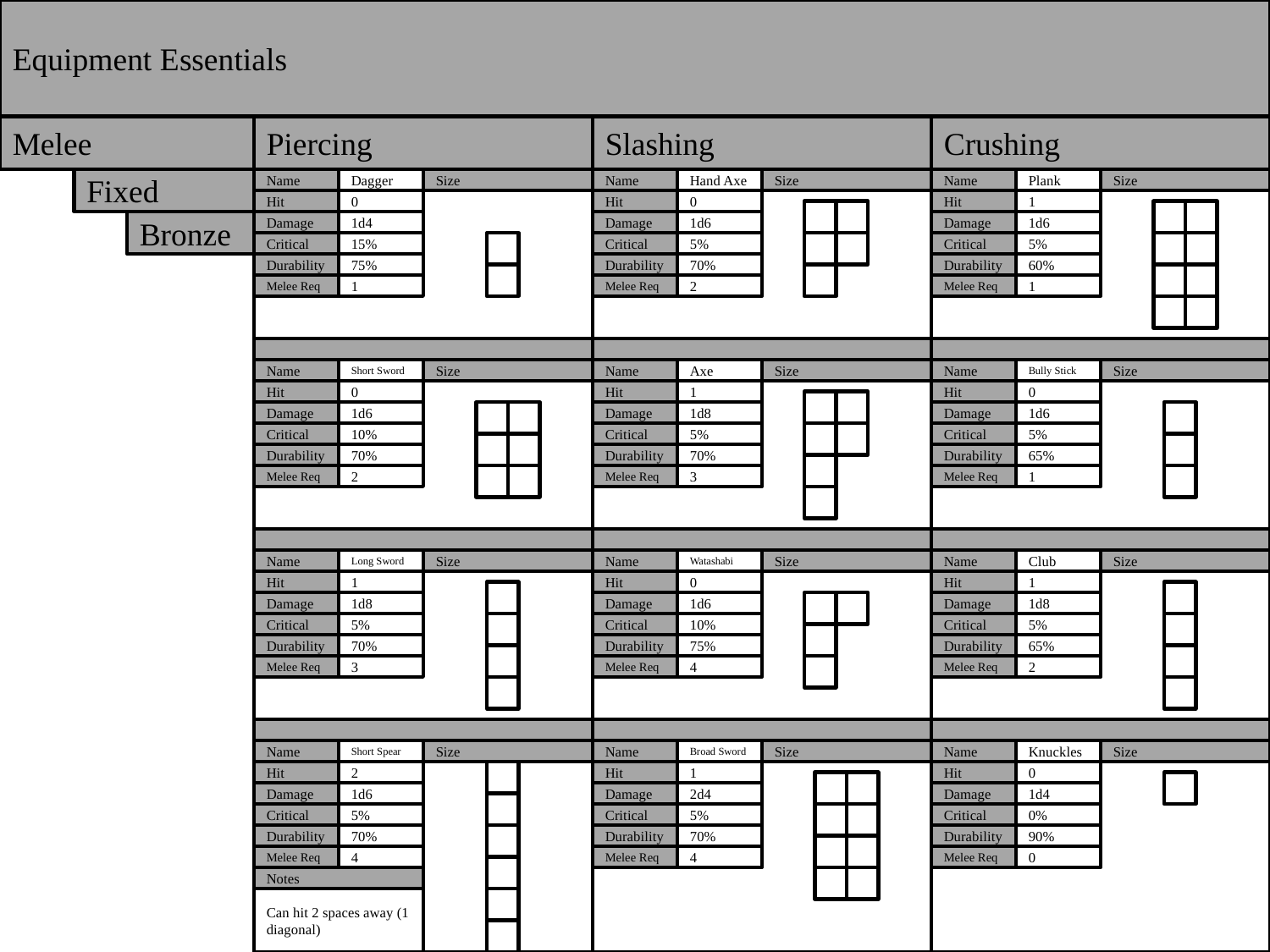

Equipment Essentials

Melee
Piercing
Slashing
Crushing
Fixed
Name
Dagger
Size
Name
Hand Axe
Size
Name
Plank
Size
Hit
0
Hit
0
Hit
1

Bronze
Damage
1d4
Damage
1d6
Damage
1d6
Critical
15%

Critical
5%

Critical
5%

Durability
75%
Durability
70%
Durability
60%

Melee Req
1
Melee Req
2
Melee Req
1

Name
Short Sword
Size
Name
Axe
Size
Name
Bully Stick
Size
Hit
0
Hit
1
Hit
0

Damage
1d6

Damage
1d8
Damage
1d6

Critical
10%
Critical
5%

Critical
5%

Durability
70%
Durability
70%
Durability
65%

Melee Req
2

Melee Req
3
Melee Req
1

Name
Long Sword
Size
Name
Watashabi
Size
Name
Club
Size
Hit
1
Hit
0
Hit
1

Damage
1d8
Damage
1d6

Damage
1d8
Critical
5%

Critical
10%
Critical
5%

Durability
70%
Durability
75%
Durability
65%

Melee Req
3
Melee Req
4

Melee Req
2

Name
Short Spear
Size
Name
Broad Sword
Size
Name
Knuckles
Size
Hit
2

Hit
1
Hit
0

Damage
1d6
Damage
2d4
Damage
1d4

Critical
5%
Critical
5%

Critical
0%
Durability
70%

Durability
70%
Durability
90%

Melee Req
4
Melee Req
4
Melee Req
0

Notes

Can hit 2 spaces away (1 diagonal)